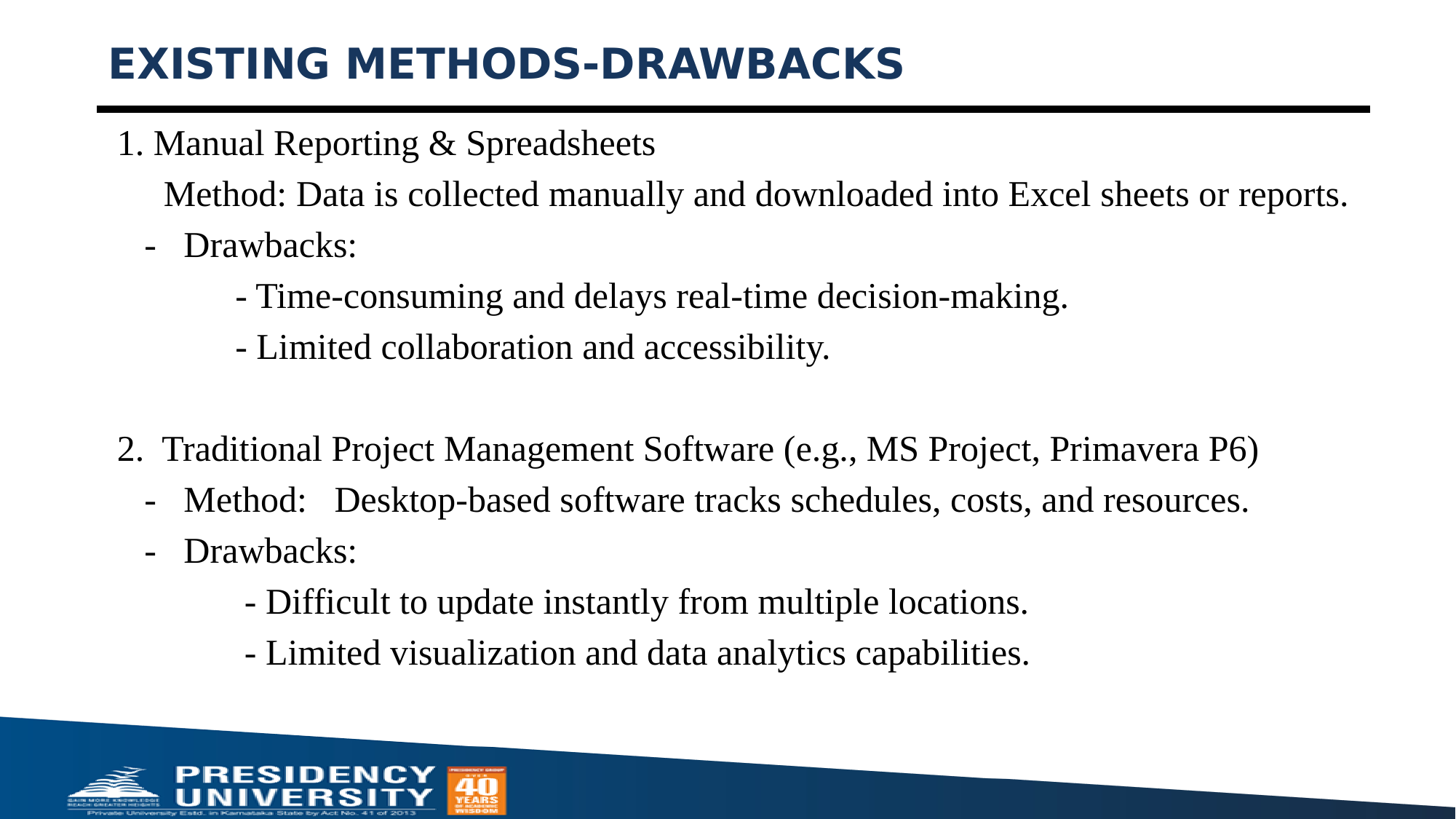

# EXISTING METHODS-DRAWBACKS
1. Manual Reporting & Spreadsheets
     Method: Data is collected manually and downloaded into Excel sheets or reports.
   -   Drawbacks:
    	 - Time-consuming and delays real-time decision-making.
   	 - Limited collaboration and accessibility.

2.  Traditional Project Management Software (e.g., MS Project, Primavera P6)
   -   Method:   Desktop-based software tracks schedules, costs, and resources.
   -   Drawbacks:
   	  - Difficult to update instantly from multiple locations.
  	  - Limited visualization and data analytics capabilities.